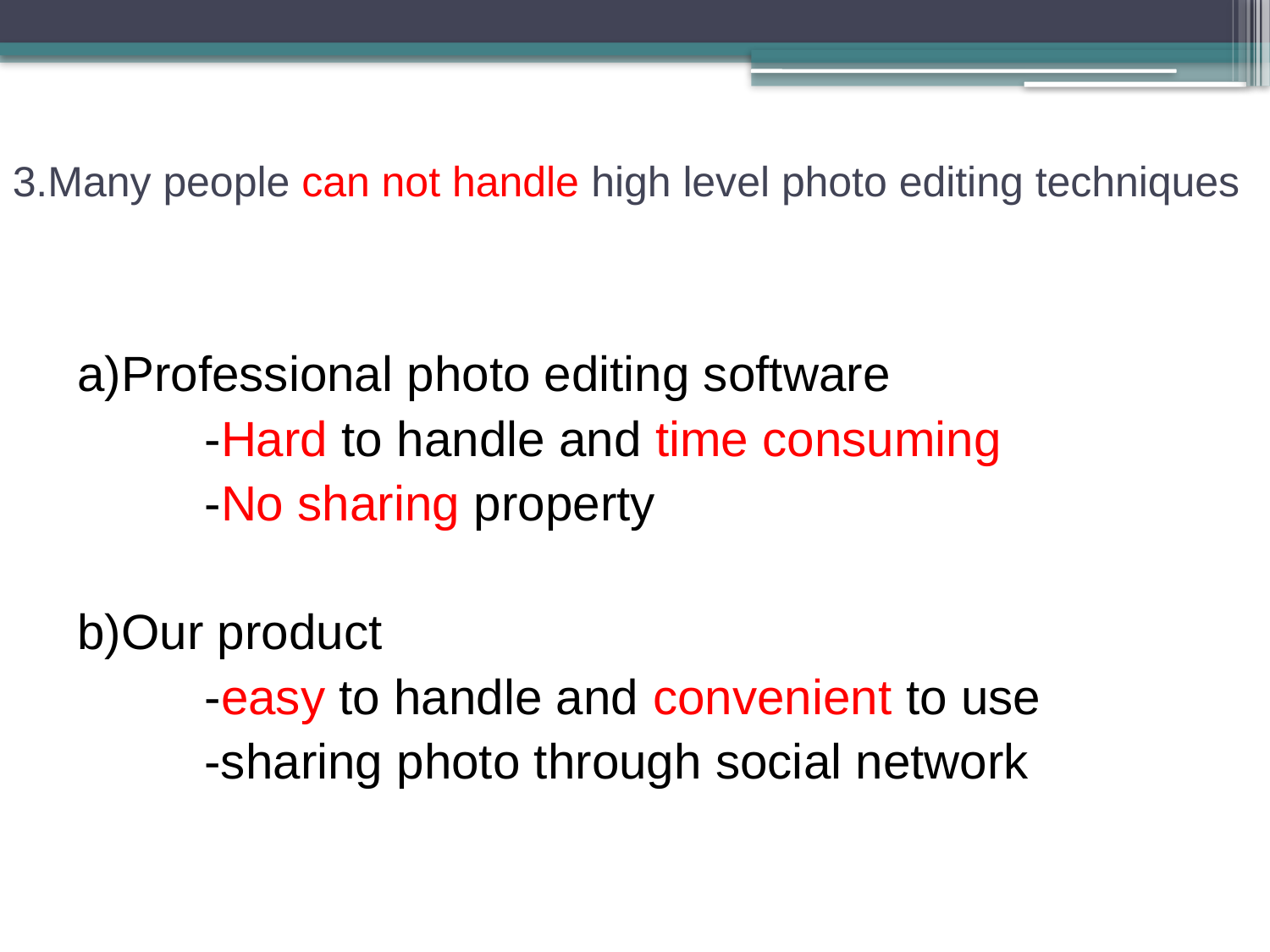

# 3.Many people can not handle high level photo editing techniques
a)Professional photo editing software
	-Hard to handle and time consuming
	-No sharing property

b)Our product
	-easy to handle and convenient to use
	-sharing photo through social network